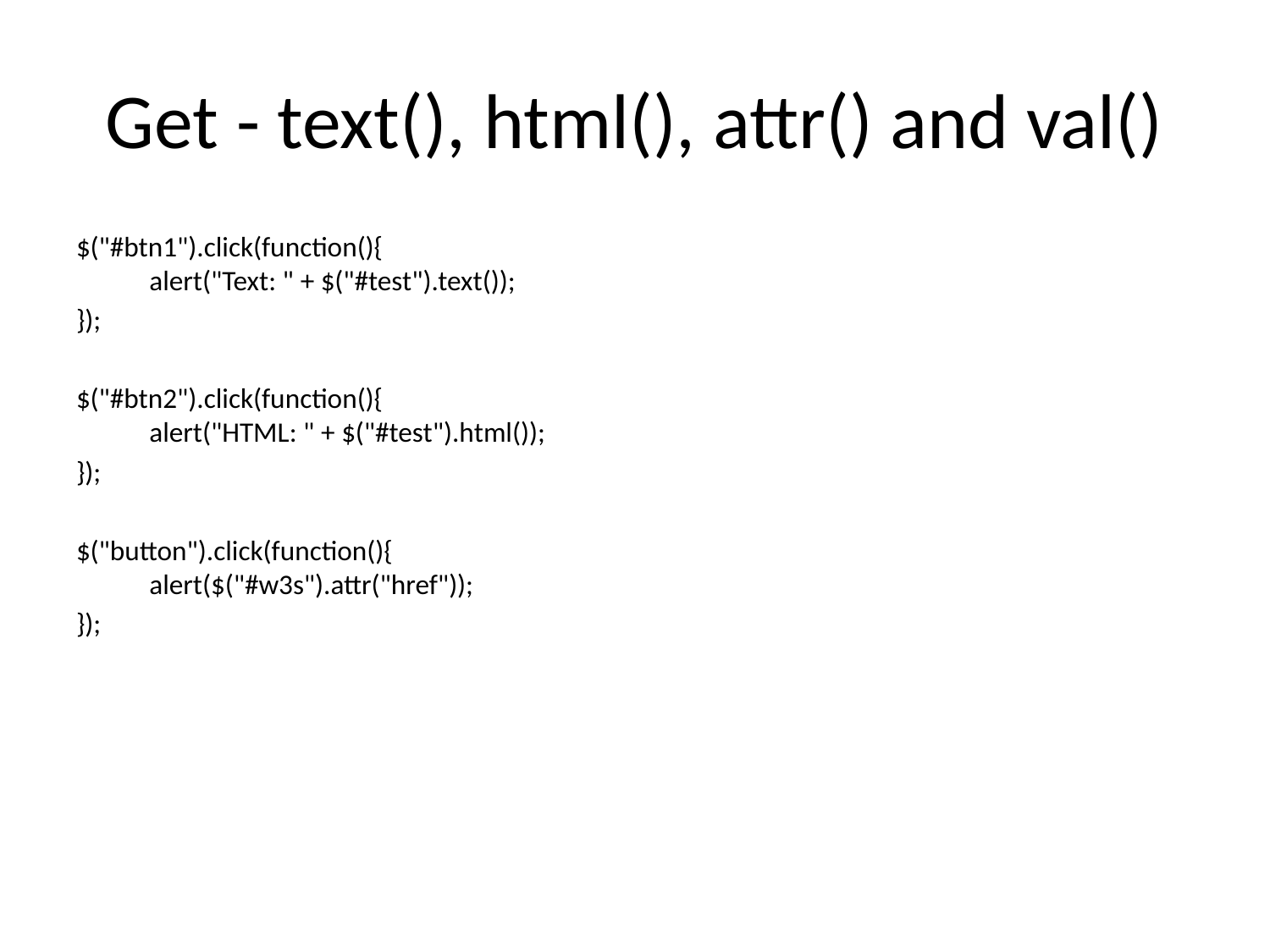

# Get - text(), html(), attr() and val()
$("#btn1").click(function(){
    alert("Text: " + $("#test").text());
});

$("#btn2").click(function(){
    alert("HTML: " + $("#test").html());
});

$("button").click(function(){
    alert($("#w3s").attr("href"));
});